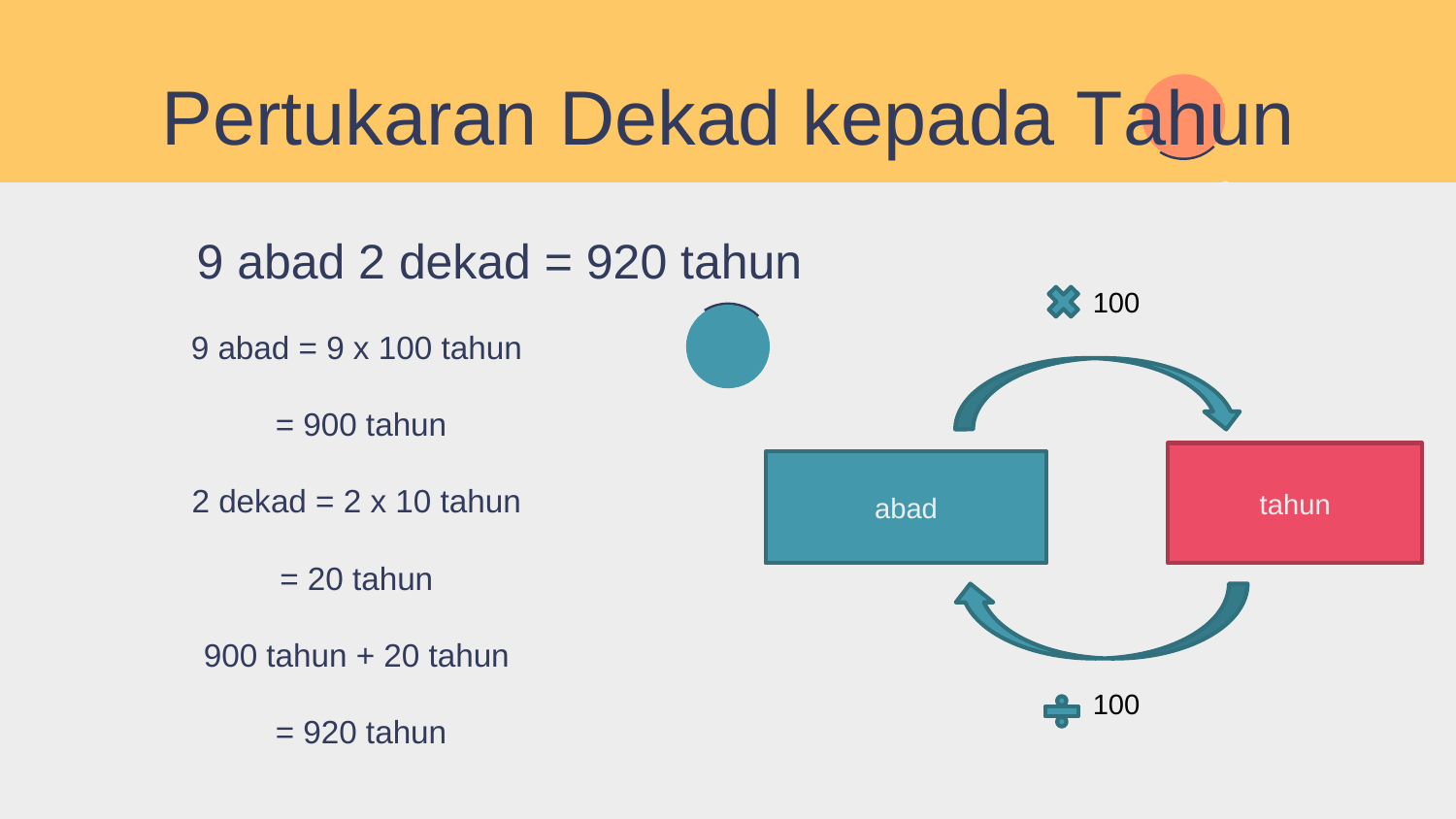

# Pertukaran Dekad kepada Tahun

9 abad 2 dekad = 920 tahun
 100

9 abad = 9 x 100 tahun
= 900 tahun
2 dekad = 2 x 10 tahun
= 20 tahun
900 tahun + 20 tahun
= 920 tahun

tahun
abad

 100